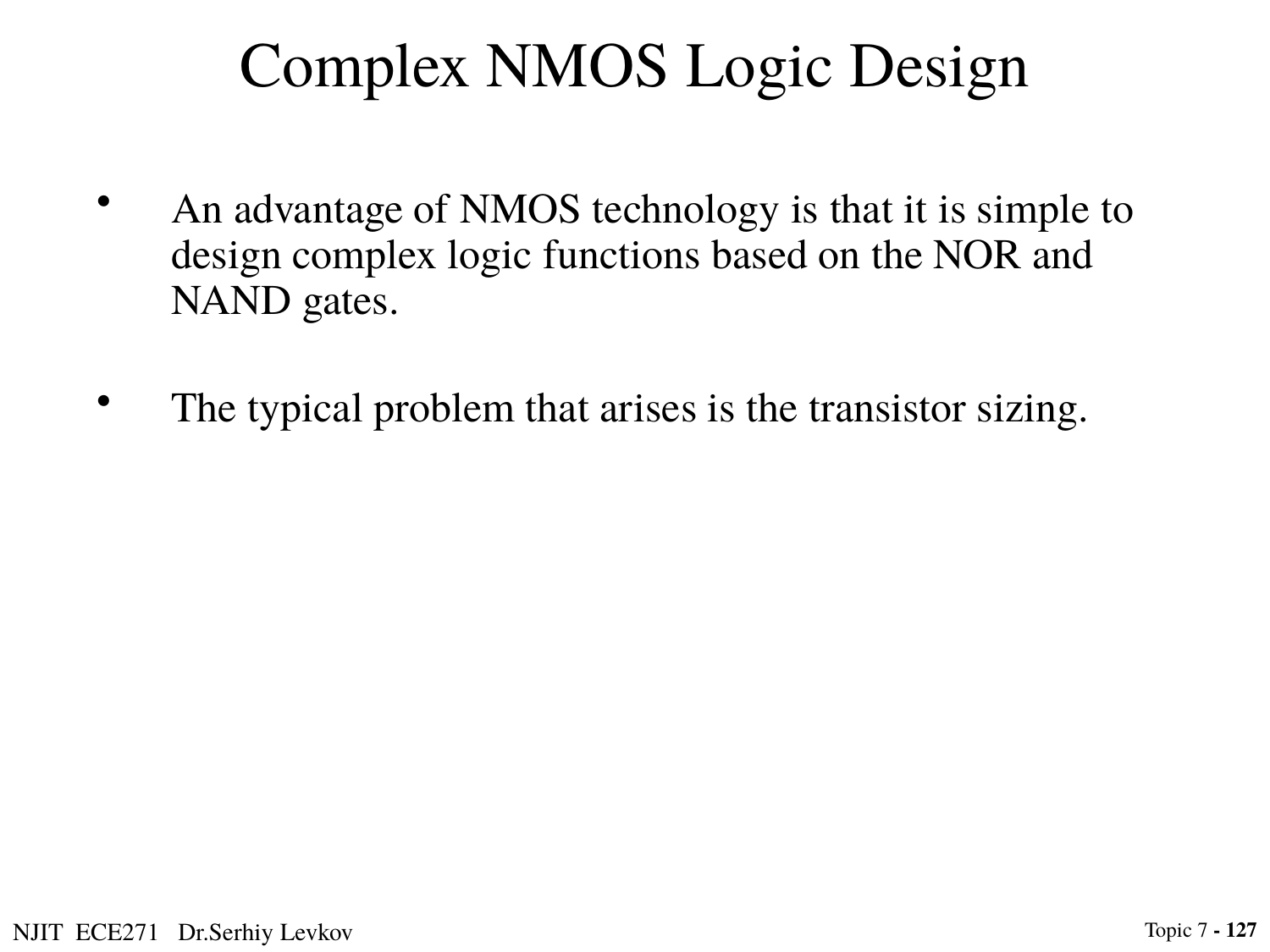

Complex NMOS Logic Design
An advantage of NMOS technology is that it is simple to design complex logic functions based on the NOR and NAND gates.

The typical problem that arises is the transistor sizing.

NJIT  ECE271   Dr.Serhiy Levkov
Topic 7 - 127